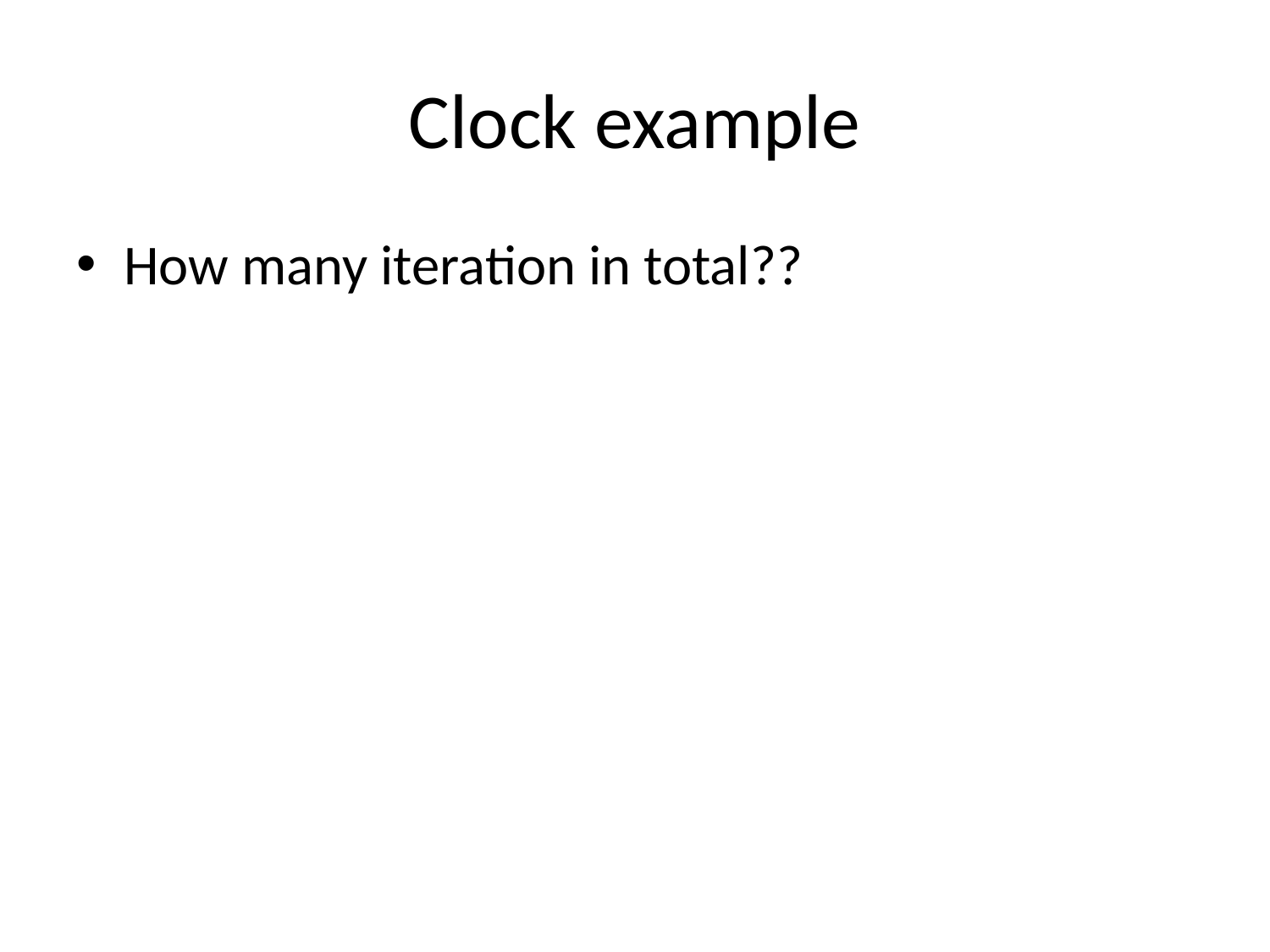

# Clock example
How many iteration in total??